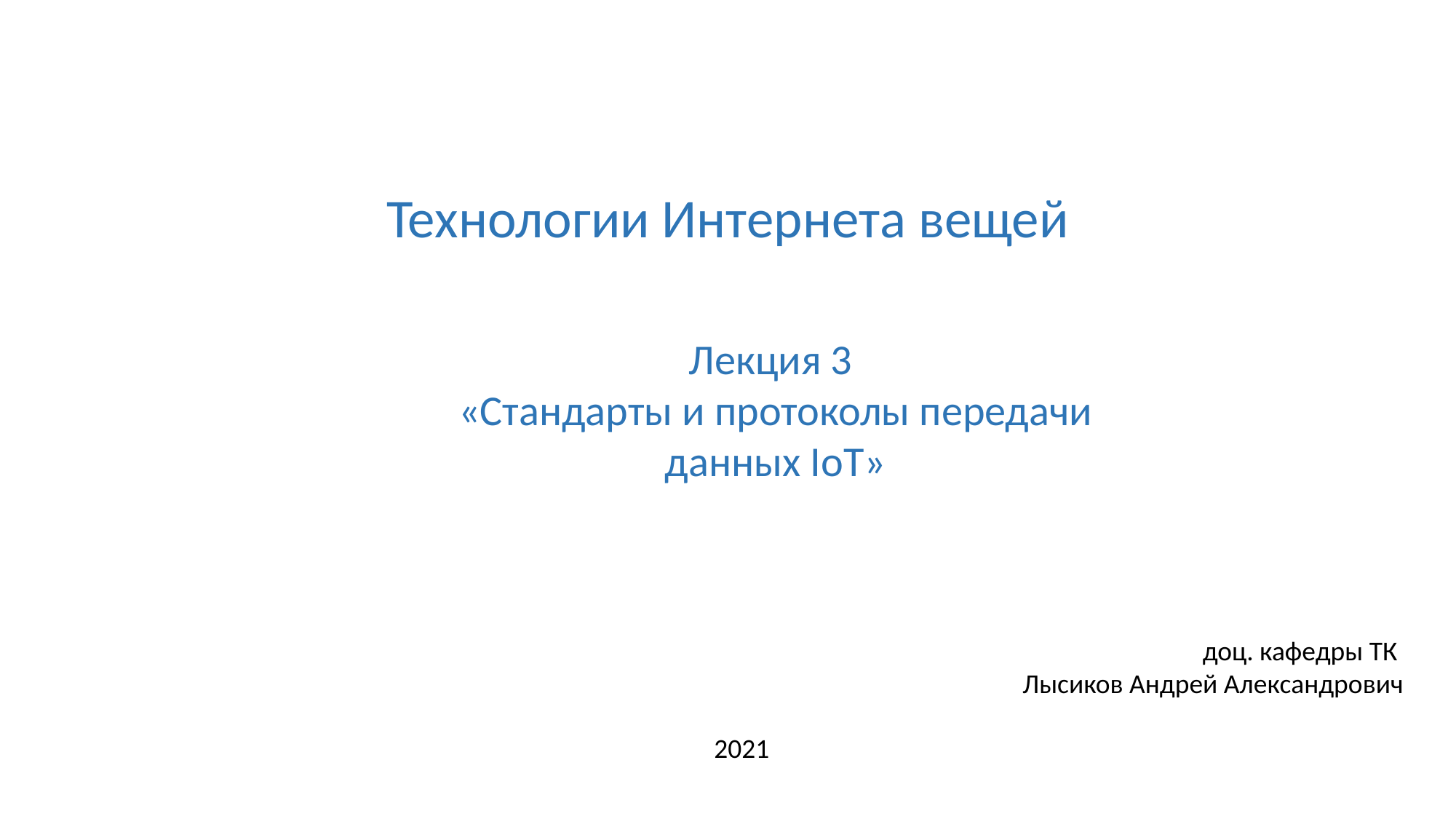

Технологии Интернета вещей
Лекция 3
«Стандарты и протоколы передачи данных IoT»
доц. кафедры ТК
Лысиков Андрей Александрович
2021